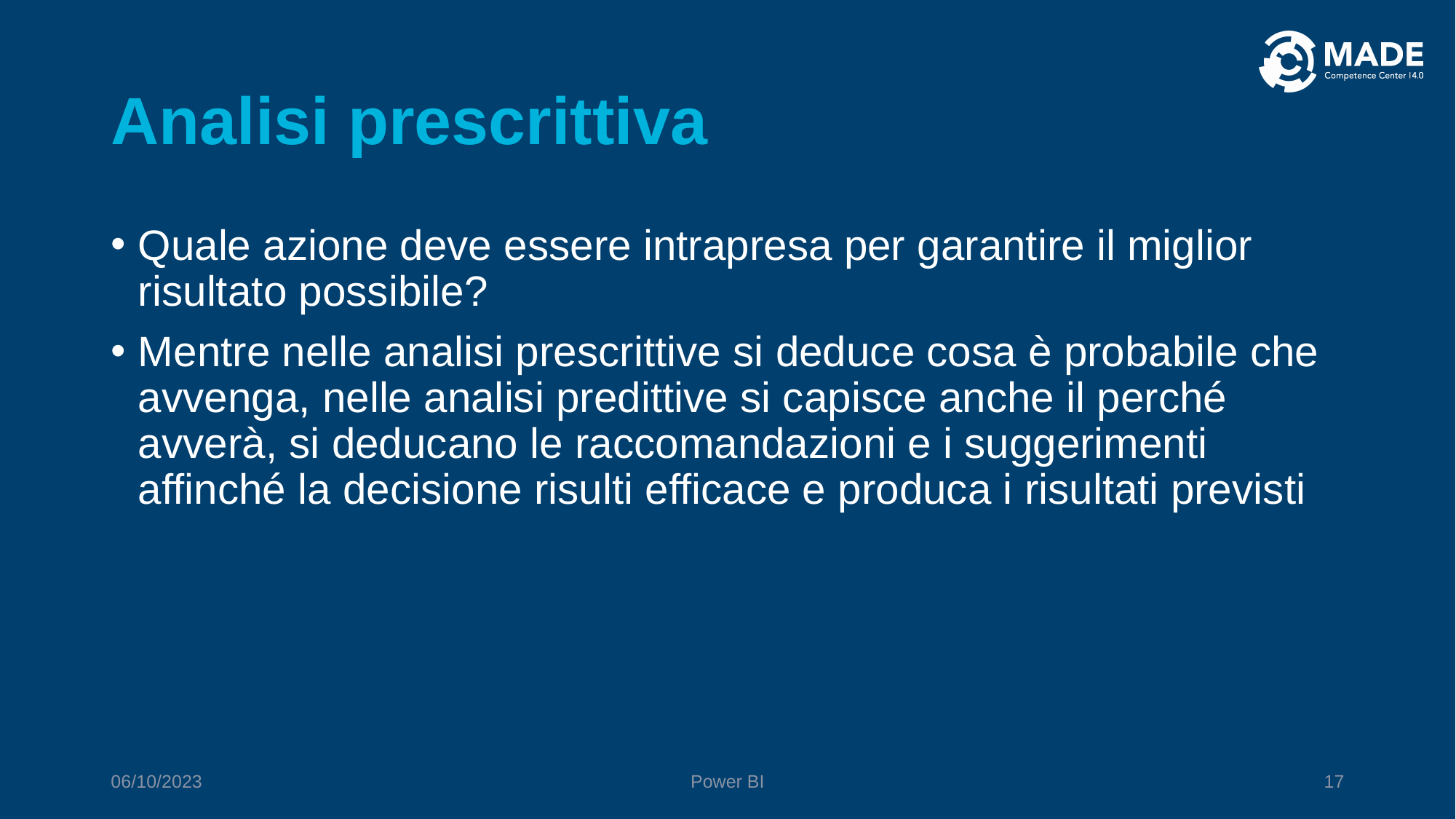

# Analisi prescrittiva
Quale azione deve essere intrapresa per garantire il miglior risultato possibile?
Mentre nelle analisi prescrittive si deduce cosa è probabile che avvenga, nelle analisi predittive si capisce anche il perché avverà, si deducano le raccomandazioni e i suggerimenti affinché la decisione risulti efficace e produca i risultati previsti
06/10/2023
Power BI
17